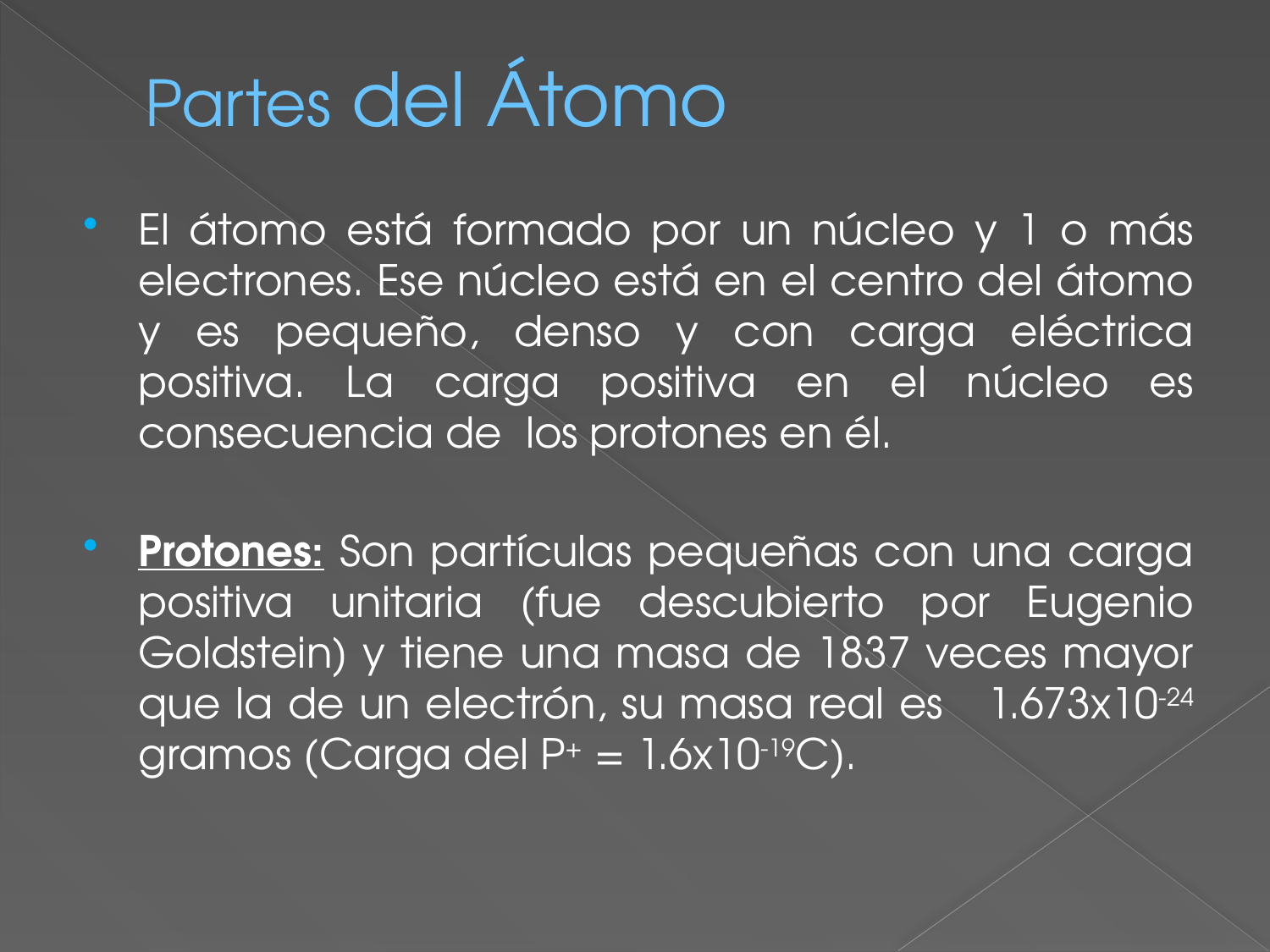

# Partes del Átomo
El átomo está formado por un núcleo y 1 o más electrones. Ese núcleo está en el centro del átomo y es pequeño, denso y con carga eléctrica positiva. La carga positiva en el núcleo es consecuencia de  los protones en él.

Protones: Son partículas pequeñas con una carga positiva unitaria (fue descubierto por Eugenio Goldstein) y tiene una masa de 1837 veces mayor que la de un electrón, su masa real es   1.673x10-24 gramos (Carga del P+ = 1.6x10-19C).